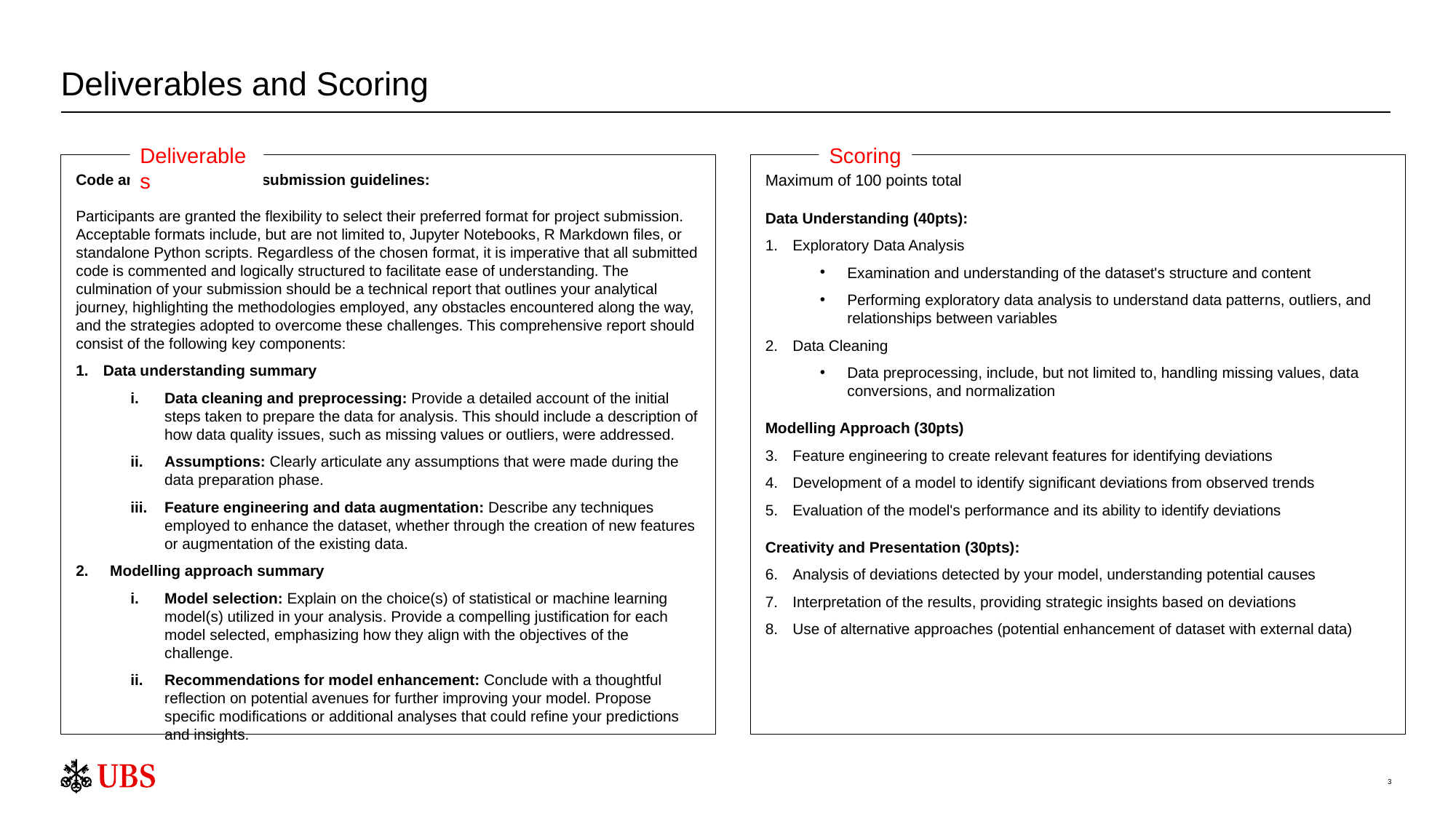

# Deliverables and Scoring
Deliverables
Scoring
Code and documentation submission guidelines:
Participants are granted the flexibility to select their preferred format for project submission. Acceptable formats include, but are not limited to, Jupyter Notebooks, R Markdown files, or standalone Python scripts. Regardless of the chosen format, it is imperative that all submitted code is commented and logically structured to facilitate ease of understanding. The culmination of your submission should be a technical report that outlines your analytical journey, highlighting the methodologies employed, any obstacles encountered along the way, and the strategies adopted to overcome these challenges. This comprehensive report should consist of the following key components:
Data understanding summary
Data cleaning and preprocessing: Provide a detailed account of the initial steps taken to prepare the data for analysis. This should include a description of how data quality issues, such as missing values or outliers, were addressed.
Assumptions: Clearly articulate any assumptions that were made during the data preparation phase.
Feature engineering and data augmentation: Describe any techniques employed to enhance the dataset, whether through the creation of new features or augmentation of the existing data.
Modelling approach summary
Model selection: Explain on the choice(s) of statistical or machine learning model(s) utilized in your analysis. Provide a compelling justification for each model selected, emphasizing how they align with the objectives of the challenge.
Recommendations for model enhancement: Conclude with a thoughtful reflection on potential avenues for further improving your model. Propose specific modifications or additional analyses that could refine your predictions and insights.
Maximum of 100 points total

Data Understanding (40pts):
Exploratory Data Analysis
Examination and understanding of the dataset's structure and content
Performing exploratory data analysis to understand data patterns, outliers, and relationships between variables
Data Cleaning
Data preprocessing, include, but not limited to, handling missing values, data conversions, and normalization

Modelling Approach (30pts) (30pts):
Feature engineering to create relevant features for identifying deviations
Development of a model to identify significant deviations from observed trends
Evaluation of the model's performance and its ability to identify deviations

Creativity and Presentation (30pts):
Analysis of deviations detected by your model, understanding potential causes
Interpretation of the results, providing strategic insights based on deviations
Use of alternative approaches (potential enhancement of dataset with external data)